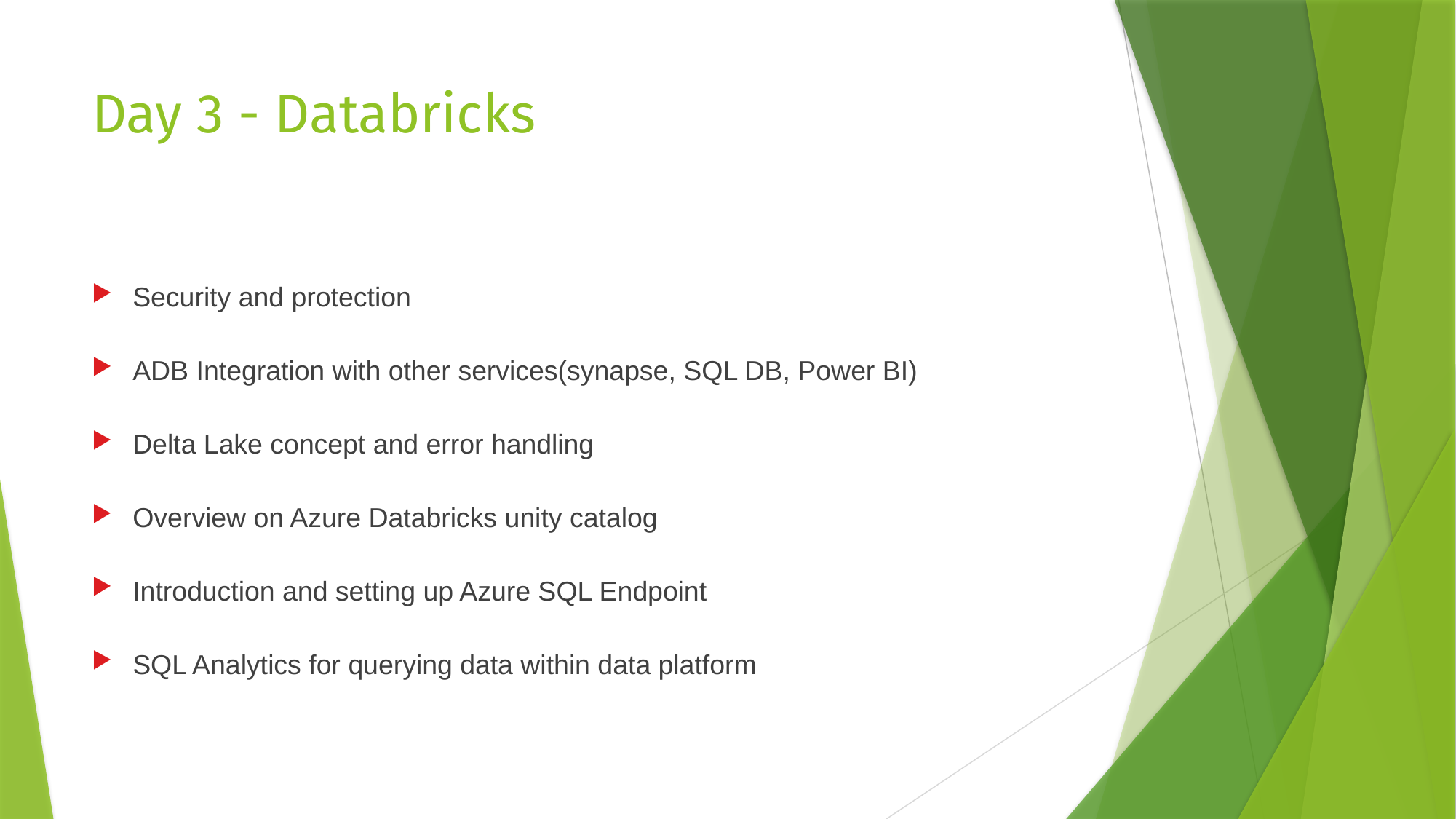

# Day 3 - Databricks
Security and protection
ADB Integration with other services(synapse, SQL DB, Power BI)
Delta Lake concept and error handling
Overview on Azure Databricks unity catalog
Introduction and setting up Azure SQL Endpoint
SQL Analytics for querying data within data platform